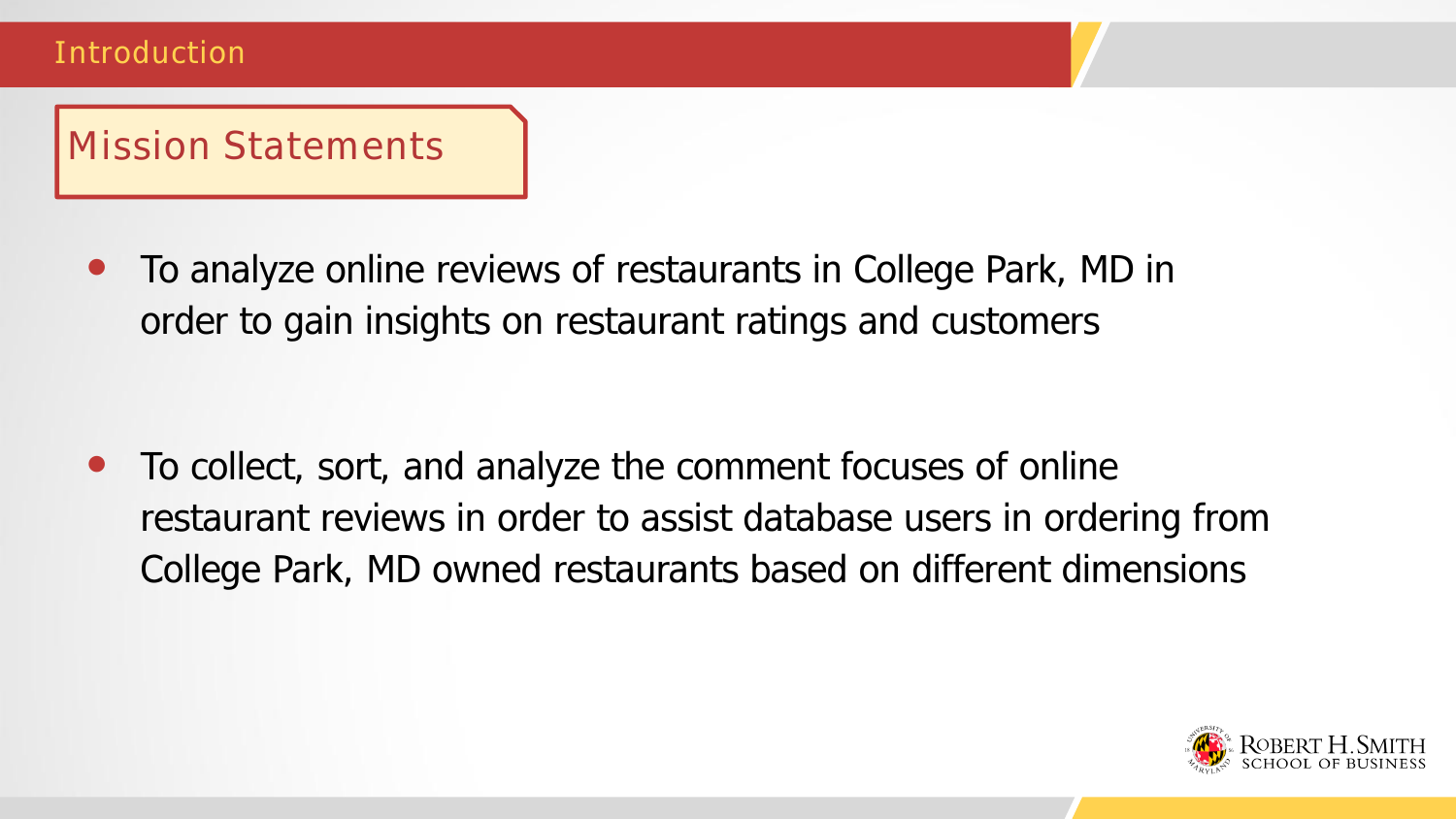

# Introduction

Mission Statements
To analyze online reviews of restaurants in College Park, MD in order to gain insights on restaurant ratings and customers

To collect, sort, and analyze the comment focuses of online restaurant reviews in order to assist database users in ordering from College Park, MD owned restaurants based on different dimensions